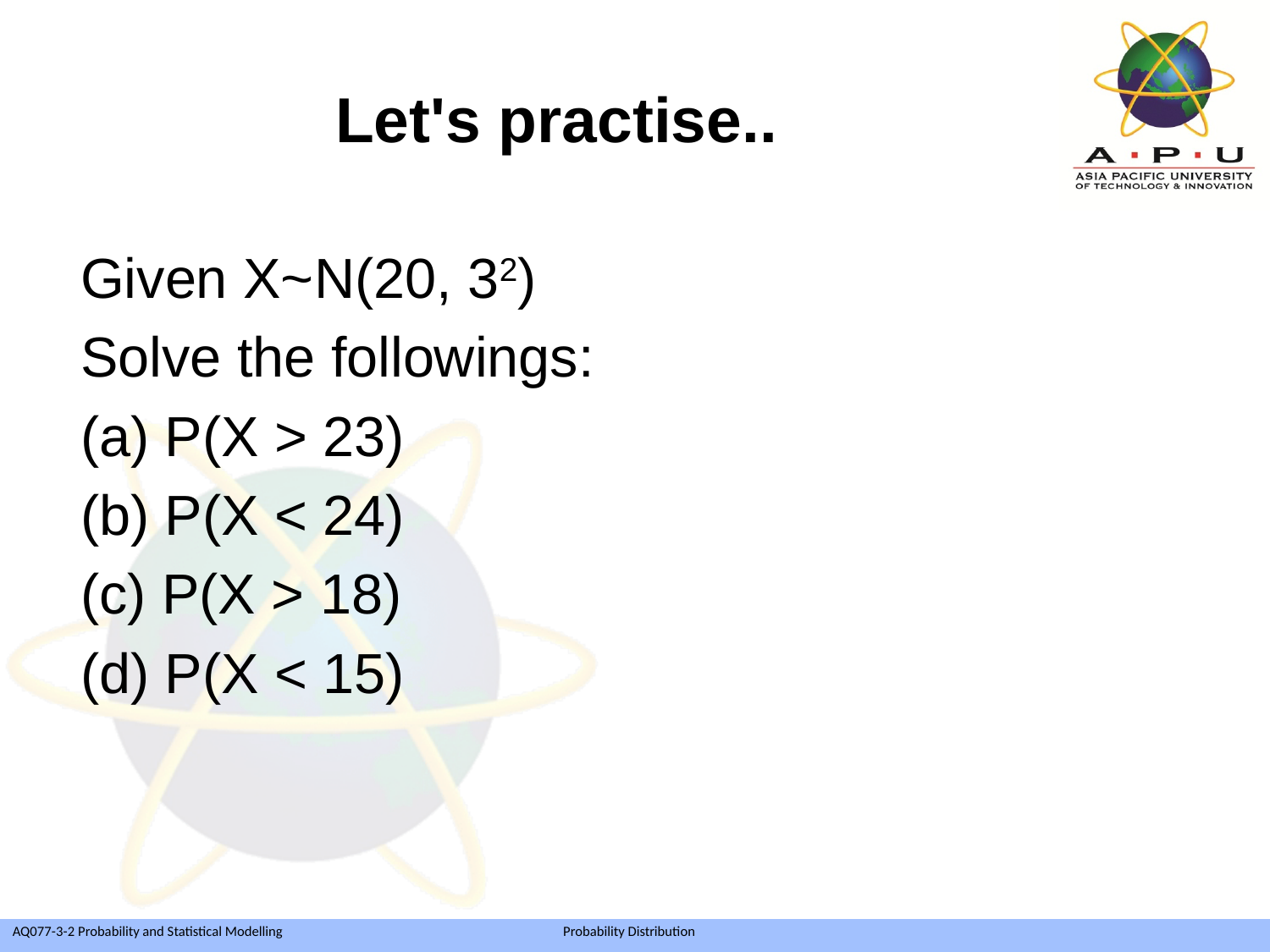

# Let's practise..
Given X~N(20, 32)
Solve the followings:
(a) P(X > 23)
(b) P(X < 24)
(c) P(X > 18)
(d) P(X < 15)